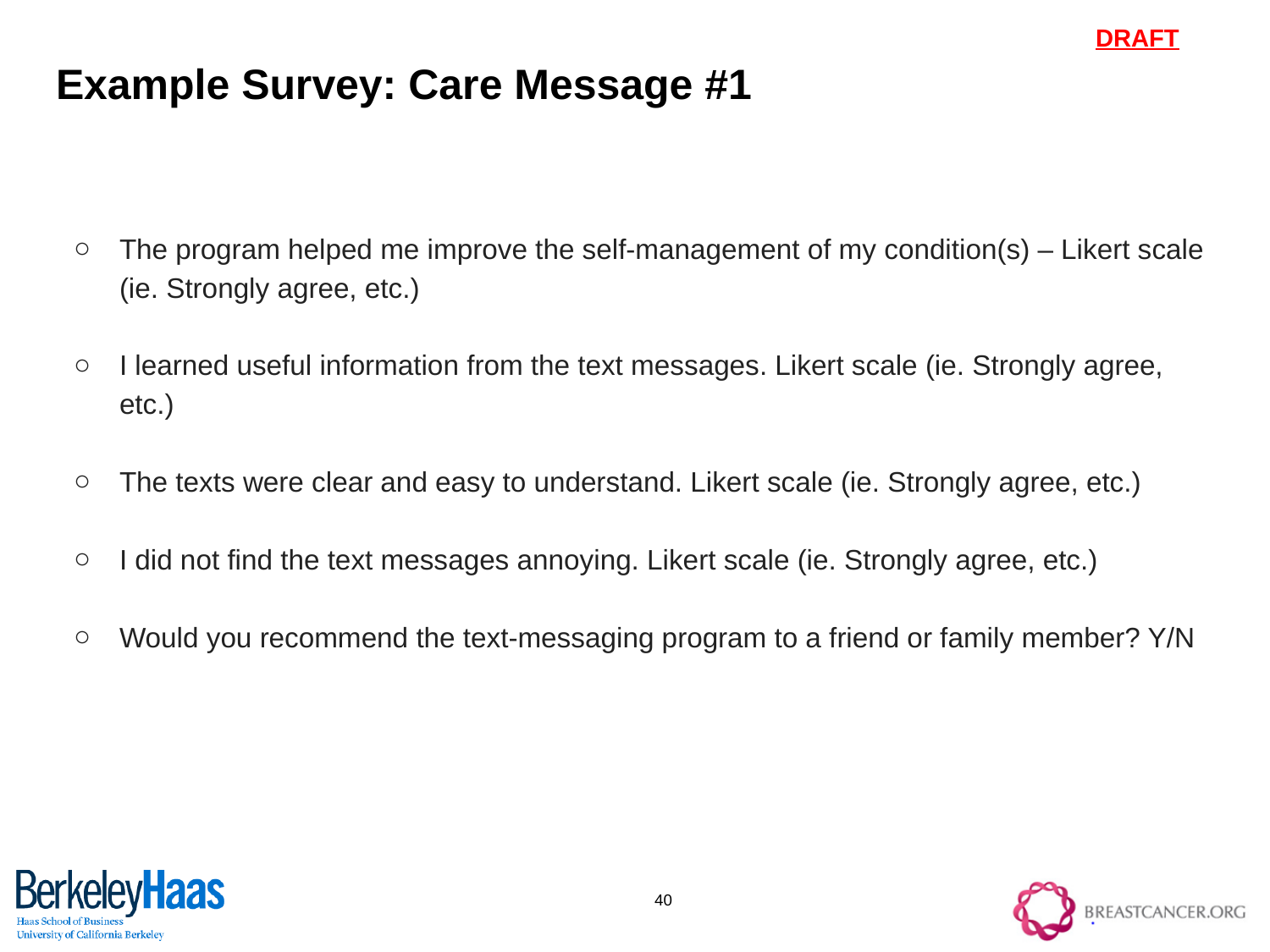

# Example Survey: Care Message #1
The program helped me improve the self-management of my condition(s) – Likert scale (ie. Strongly agree, etc.)

I learned useful information from the text messages. Likert scale (ie. Strongly agree, etc.)

The texts were clear and easy to understand. Likert scale (ie. Strongly agree, etc.)

I did not find the text messages annoying. Likert scale (ie. Strongly agree, etc.)

Would you recommend the text-messaging program to a friend or family member? Y/N
40